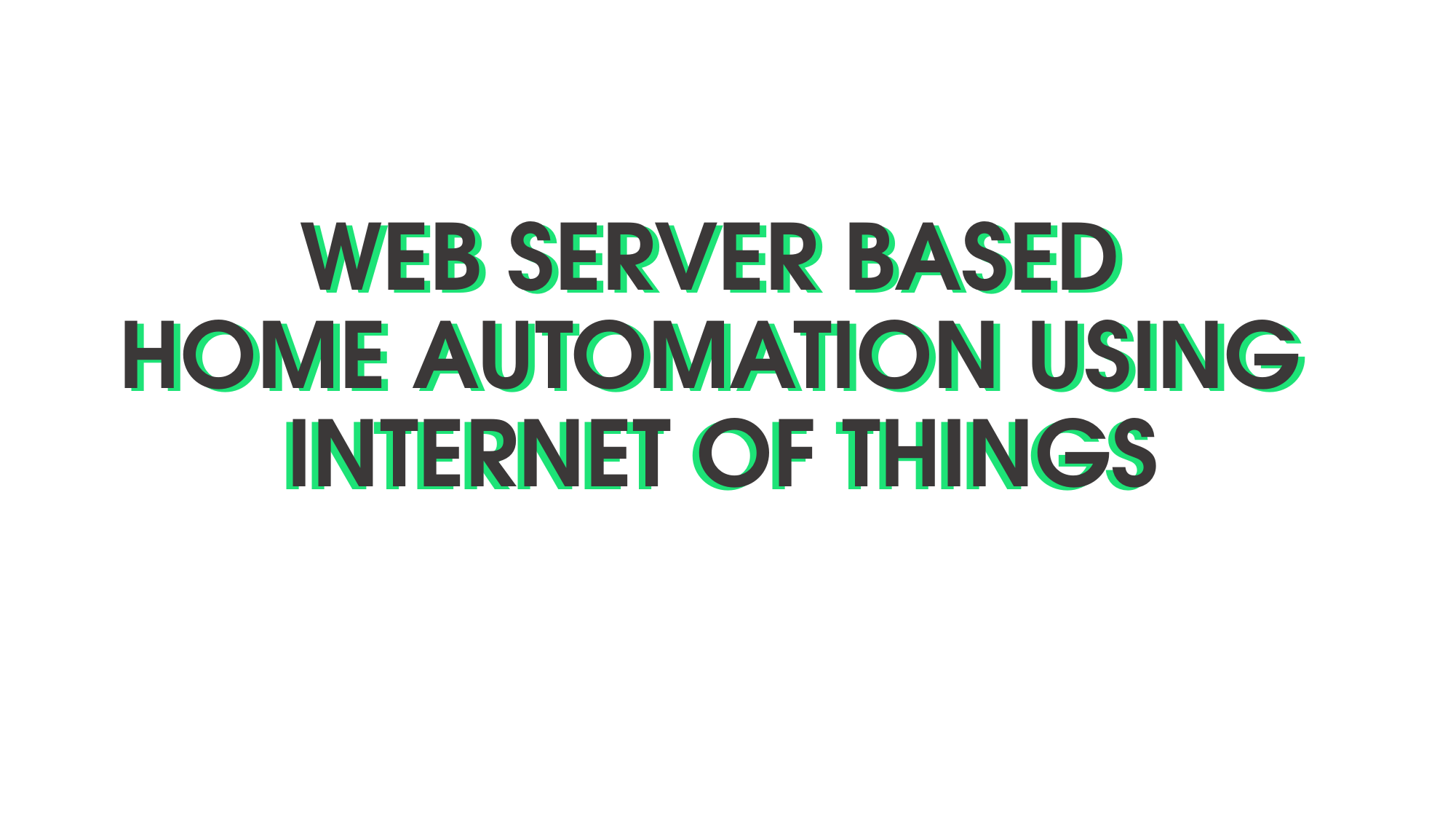

WEB SERVER BASED
HOME AUTOMATION USING
INTERNET OF THINGS
WEB SERVER BASED
HOME AUTOMATION USING
INTERNET OF THINGS